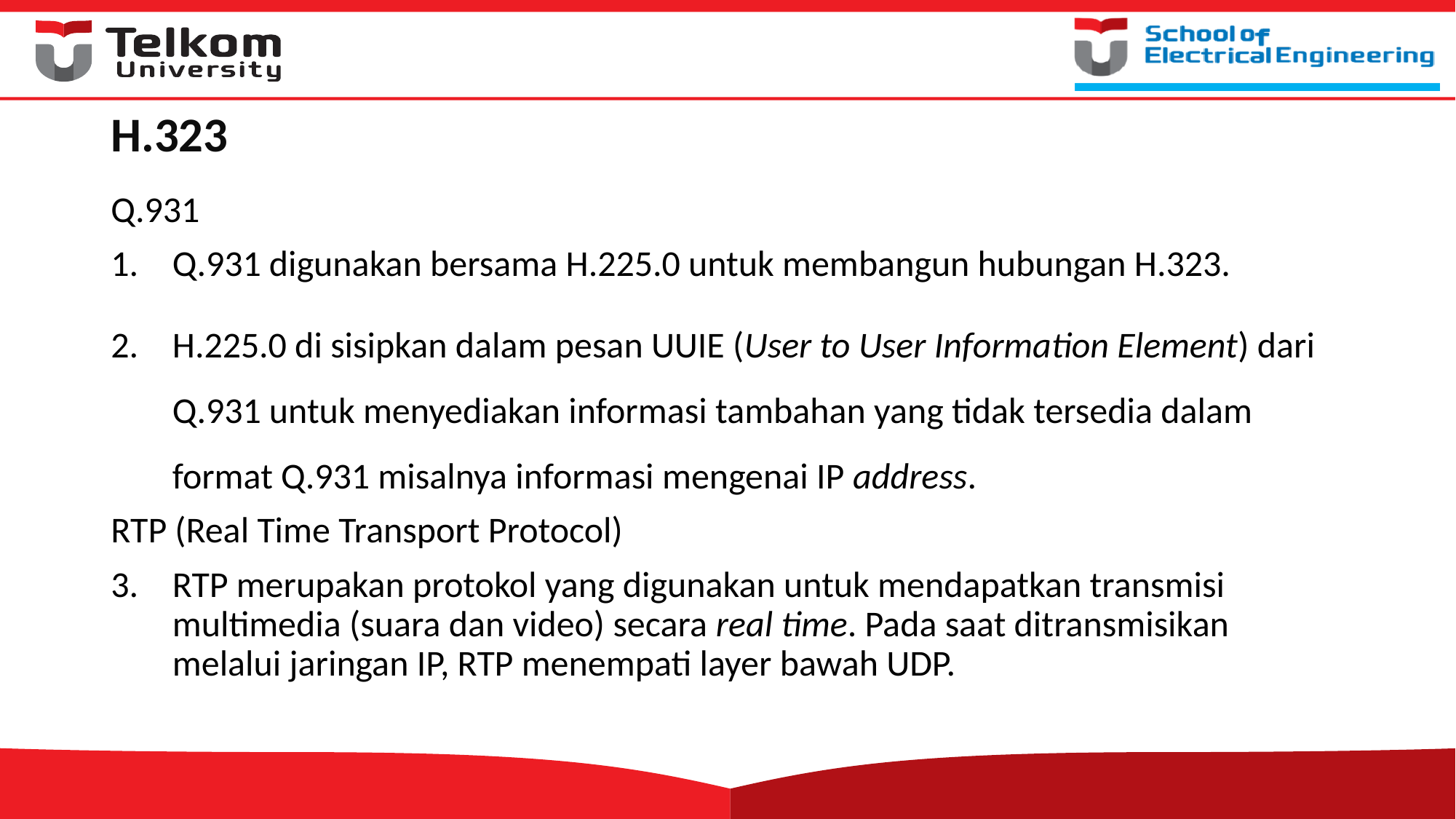

# H.323
Q.931
Q.931 digunakan bersama H.225.0 untuk membangun hubungan H.323.
H.225.0 di sisipkan dalam pesan UUIE (User to User Information Element) dari Q.931 untuk menyediakan informasi tambahan yang tidak tersedia dalam format Q.931 misalnya informasi mengenai IP address.
RTP (Real Time Transport Protocol)
RTP merupakan protokol yang digunakan untuk mendapatkan transmisi multimedia (suara dan video) secara real time. Pada saat ditransmisikan melalui jaringan IP, RTP menempati layer bawah UDP.